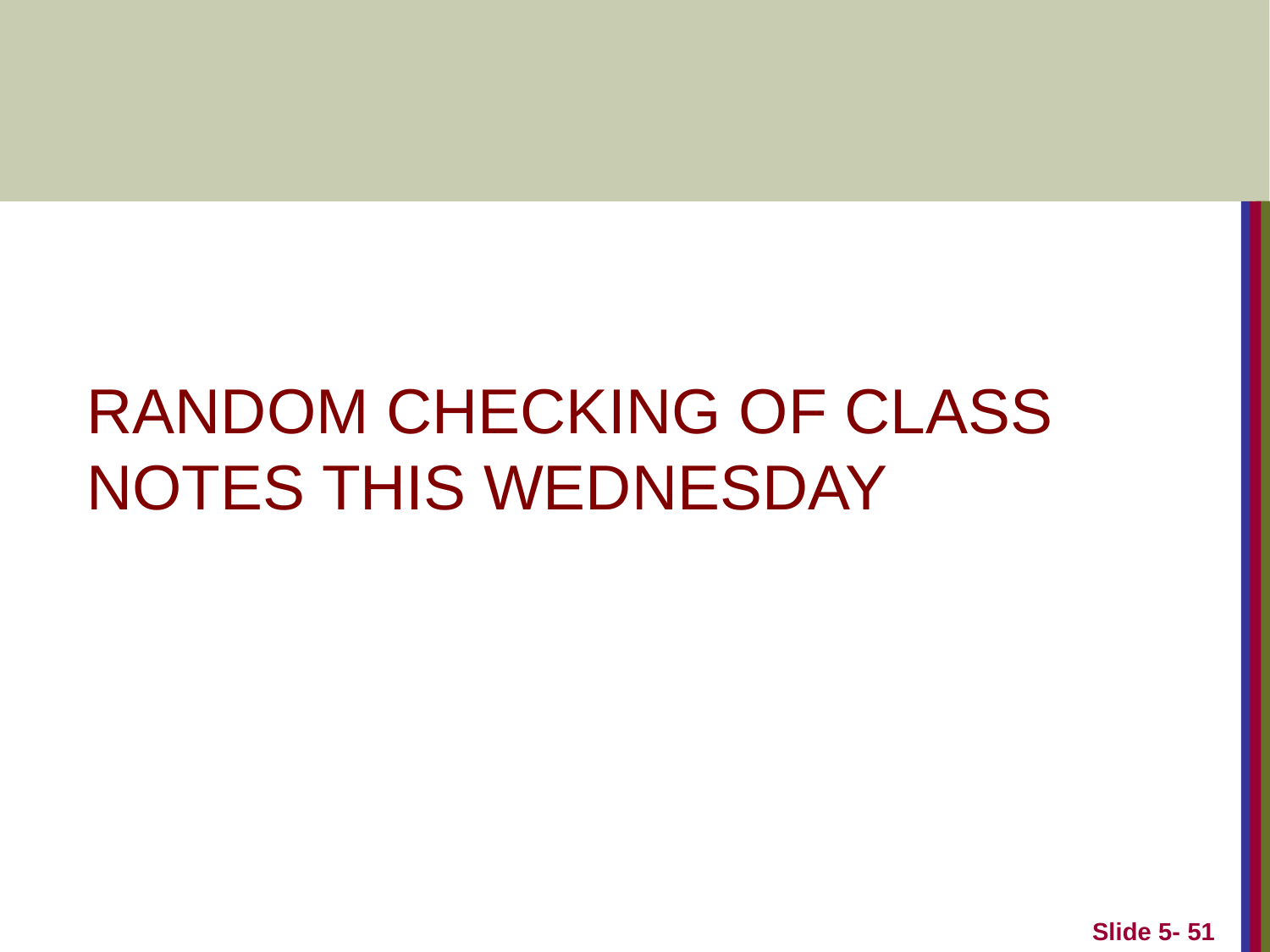

# RANDOM CHECKING OF CLASS NOTES THIS WEDNESDAY
Slide 5- 51